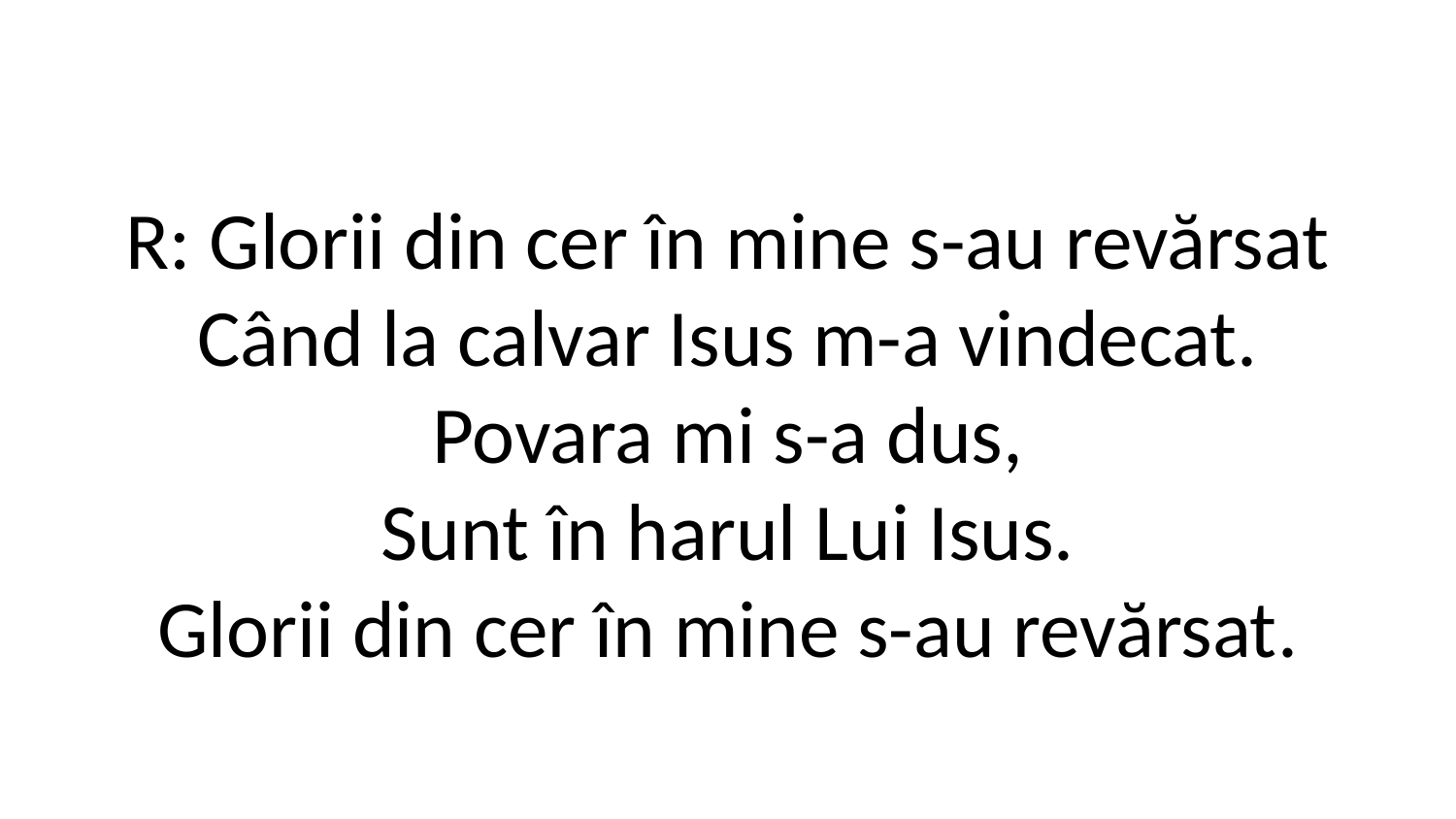

R: Glorii din cer în mine s-au revărsat
Când la calvar Isus m-a vindecat.
Povara mi s-a dus,
Sunt în harul Lui Isus.
Glorii din cer în mine s-au revărsat.